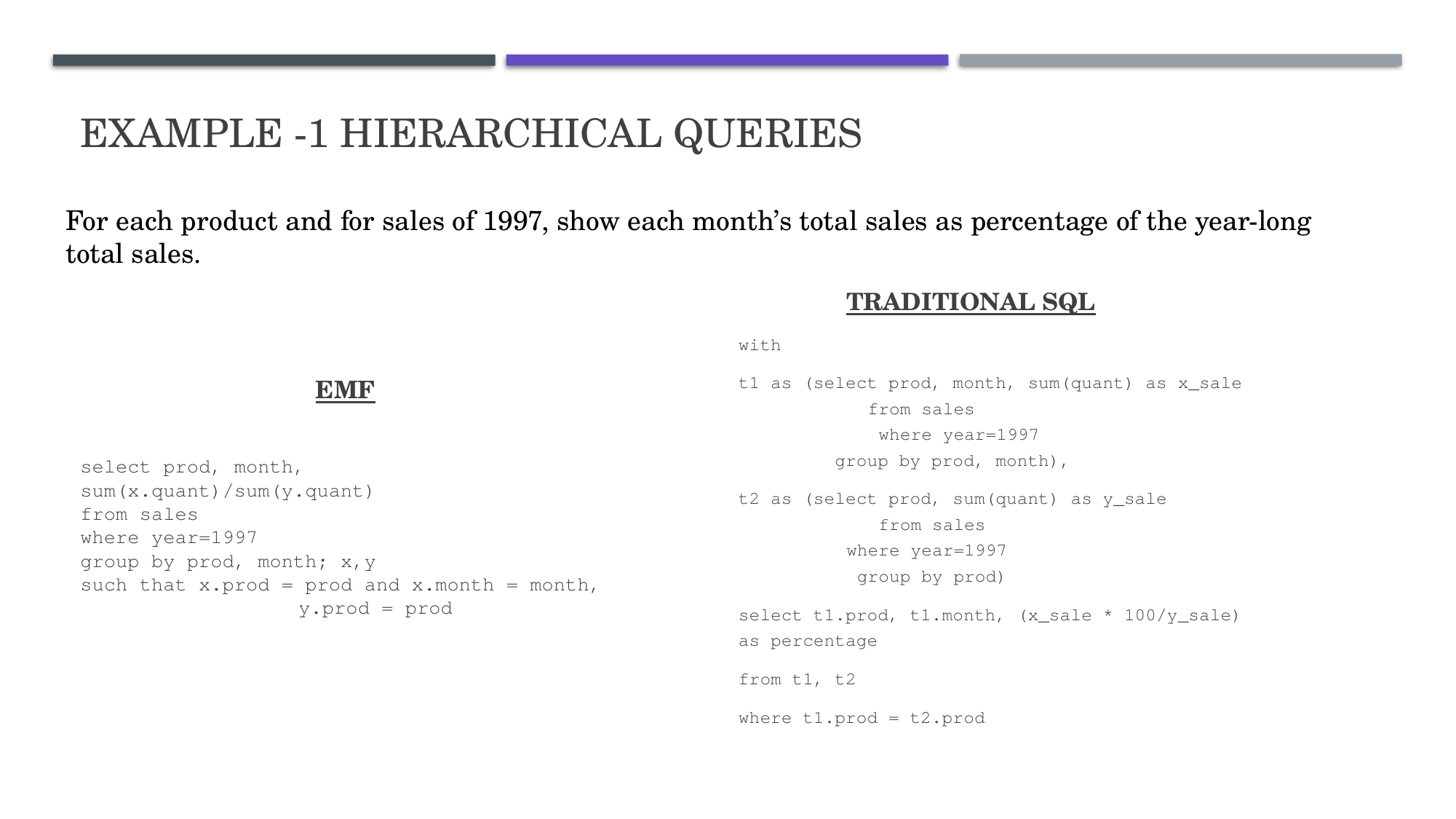

# Example -1 Hierarchical Queries
For each product and for sales of 1997, show each month’s total sales as percentage of the year-long total sales.
			TRADITIONAL SQL
with
t1 as (select prod, month, sum(quant) as x_sale
	  from sales
	   where year=1997
         group by prod, month),
t2 as (select prod, sum(quant) as y_sale
 	   from sales
		where year=1997
  		 group by prod)
select t1.prod, t1.month, (x_sale * 100/y_sale) as percentage
from t1, t2
where t1.prod = t2.prod
EMF

select prod, month, sum(x.quant)/sum(y.quant)
from sales
where year=1997
group by prod, month; x,y
such that x.prod = prod and x.month = month,
		y.prod = prod